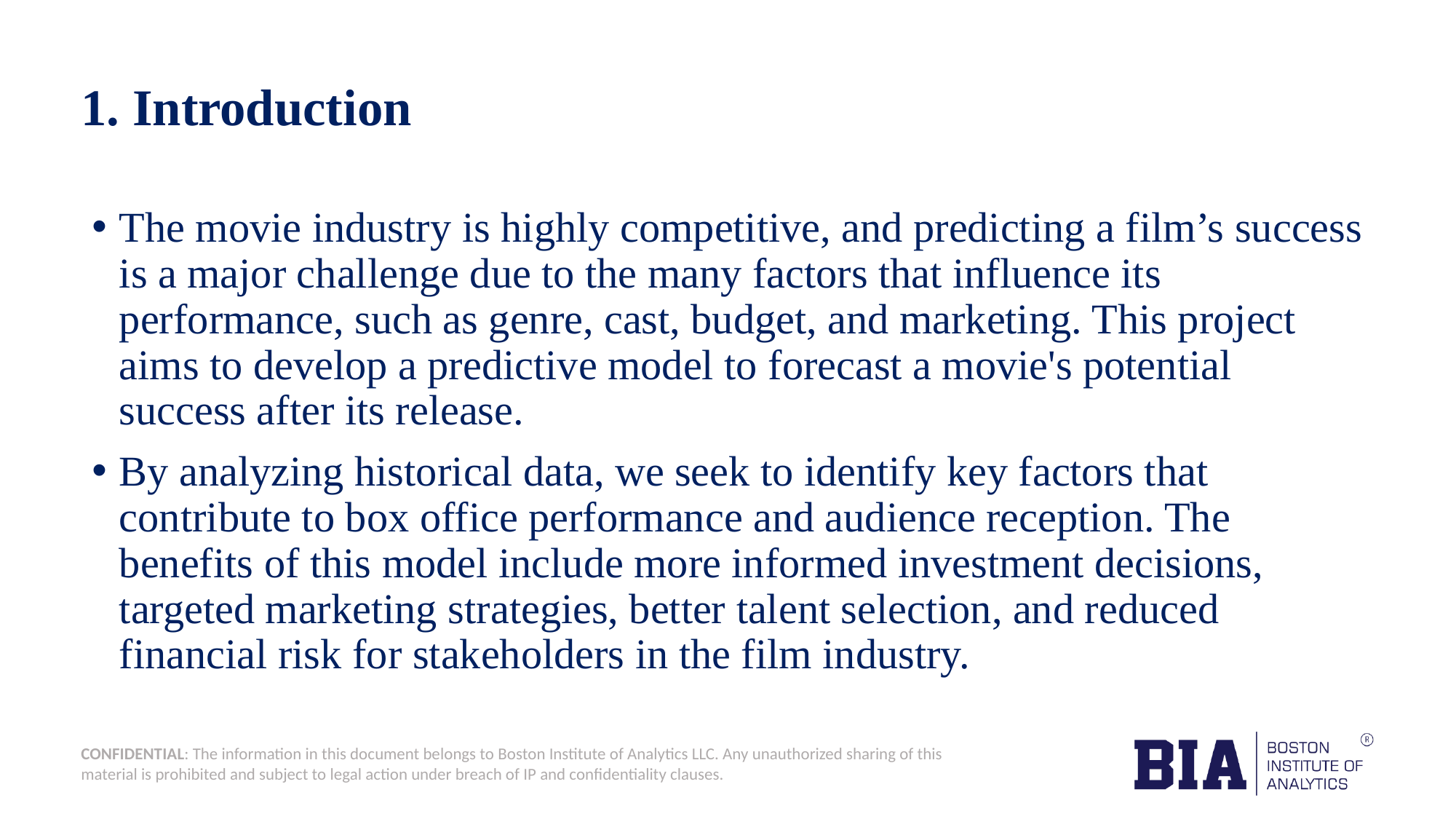

# 1. Introduction
The movie industry is highly competitive, and predicting a film’s success is a major challenge due to the many factors that influence its performance, such as genre, cast, budget, and marketing. This project aims to develop a predictive model to forecast a movie's potential success after its release.
By analyzing historical data, we seek to identify key factors that contribute to box office performance and audience reception. The benefits of this model include more informed investment decisions, targeted marketing strategies, better talent selection, and reduced financial risk for stakeholders in the film industry.